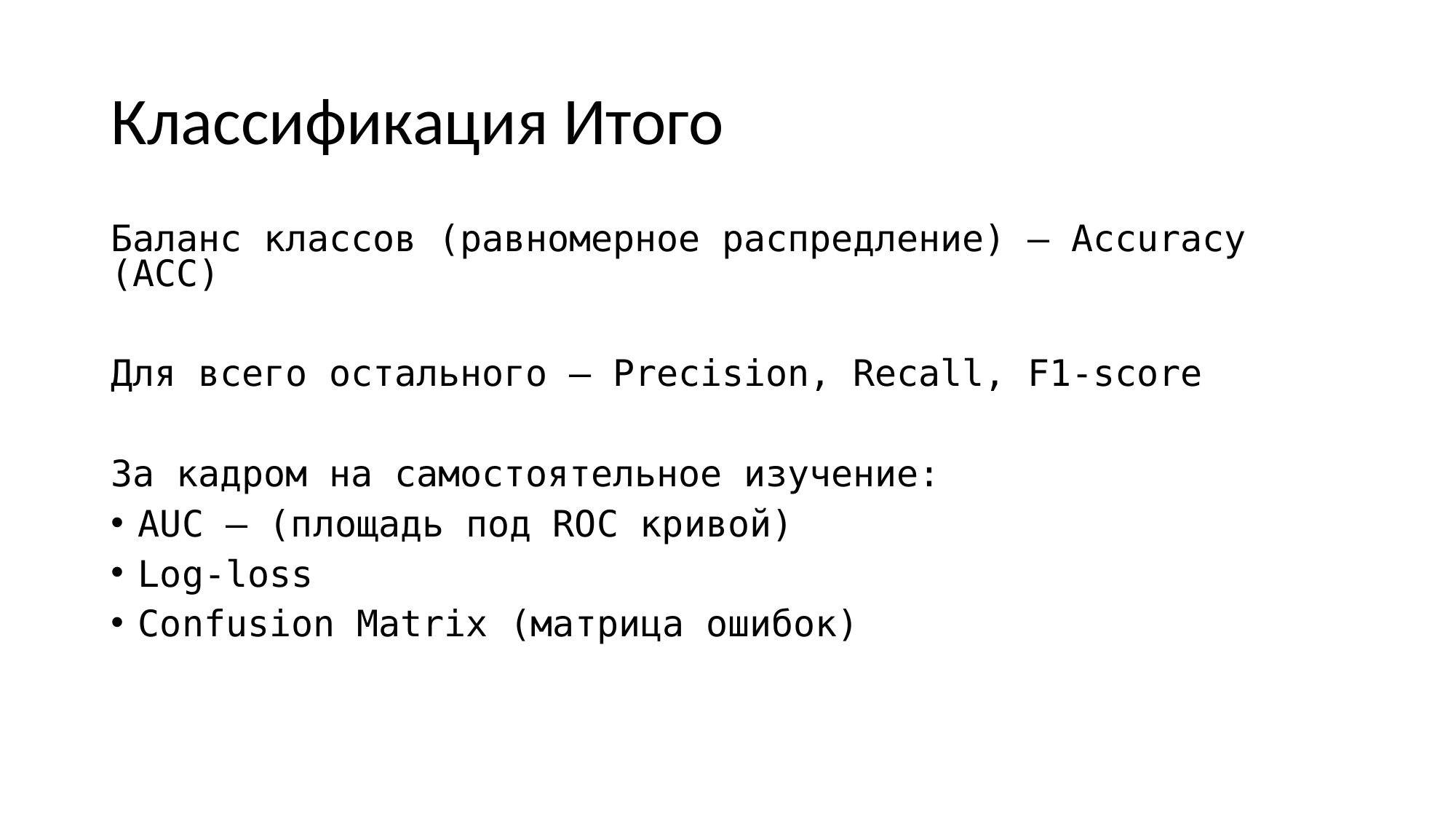

# Классификация Итого
Баланс классов (равномерное распредление) – Accuracy (ACC)

Для всего остального – Precision, Recall, F1-score

За кадром на самостоятельное изучение:
AUC – (площадь под ROC кривой)
Log-loss
Confusion Matrix (матрица ошибок)